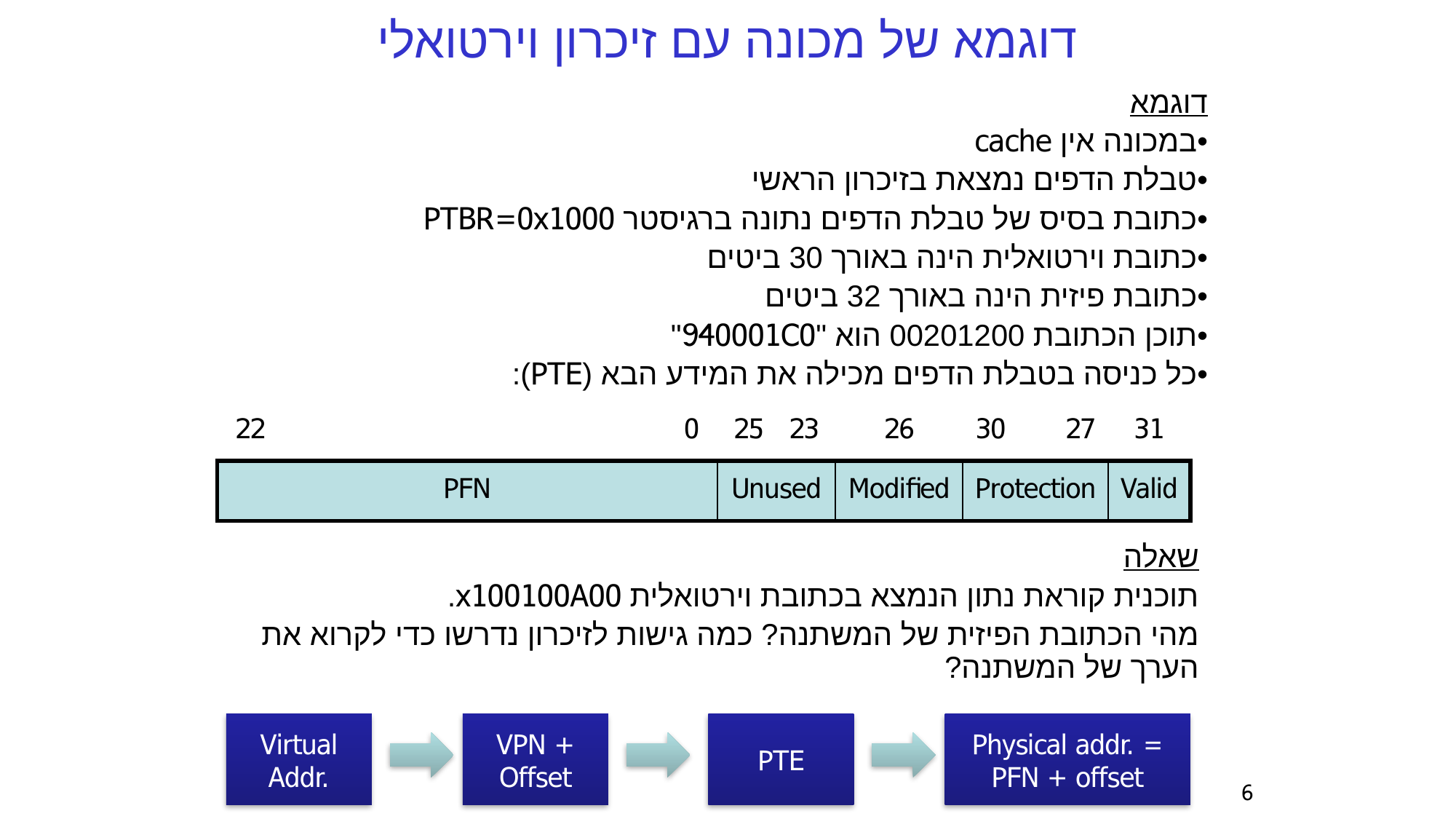

# דוגמא של מכונה עם זיכרון וירטואלי
דוגמא
•	במכונה אין cache
•	טבלת הדפים נמצאת בזיכרון הראשי
•	כתובת בסיס של טבלת הדפים נתונה ברגיסטר PTBR=0x1000
•	כתובת וירטואלית הינה באורך 30 ביטים
•	כתובת פיזית הינה באורך 32 ביטים
•	תוכן הכתובת 00201200 הוא "940001C0"
•	כל כניסה בטבלת הדפים מכילה את המידע הבא (PTE):
| 0 22 | 23 25 | 26 | 27 30 | 31 |
| --- | --- | --- | --- | --- |
| PFN | Unused | Modified | Protection | Valid |
שאלה
תוכנית קוראת נתון הנמצא בכתובת וירטואלית x100100A00.
מהי הכתובת הפיזית של המשתנה? כמה גישות לזיכרון נדרשו כדי לקרוא את הערך של המשתנה?
Virtual
Addr.
VPN +
Offset

PTE

Physical addr. = PFN + offset

6